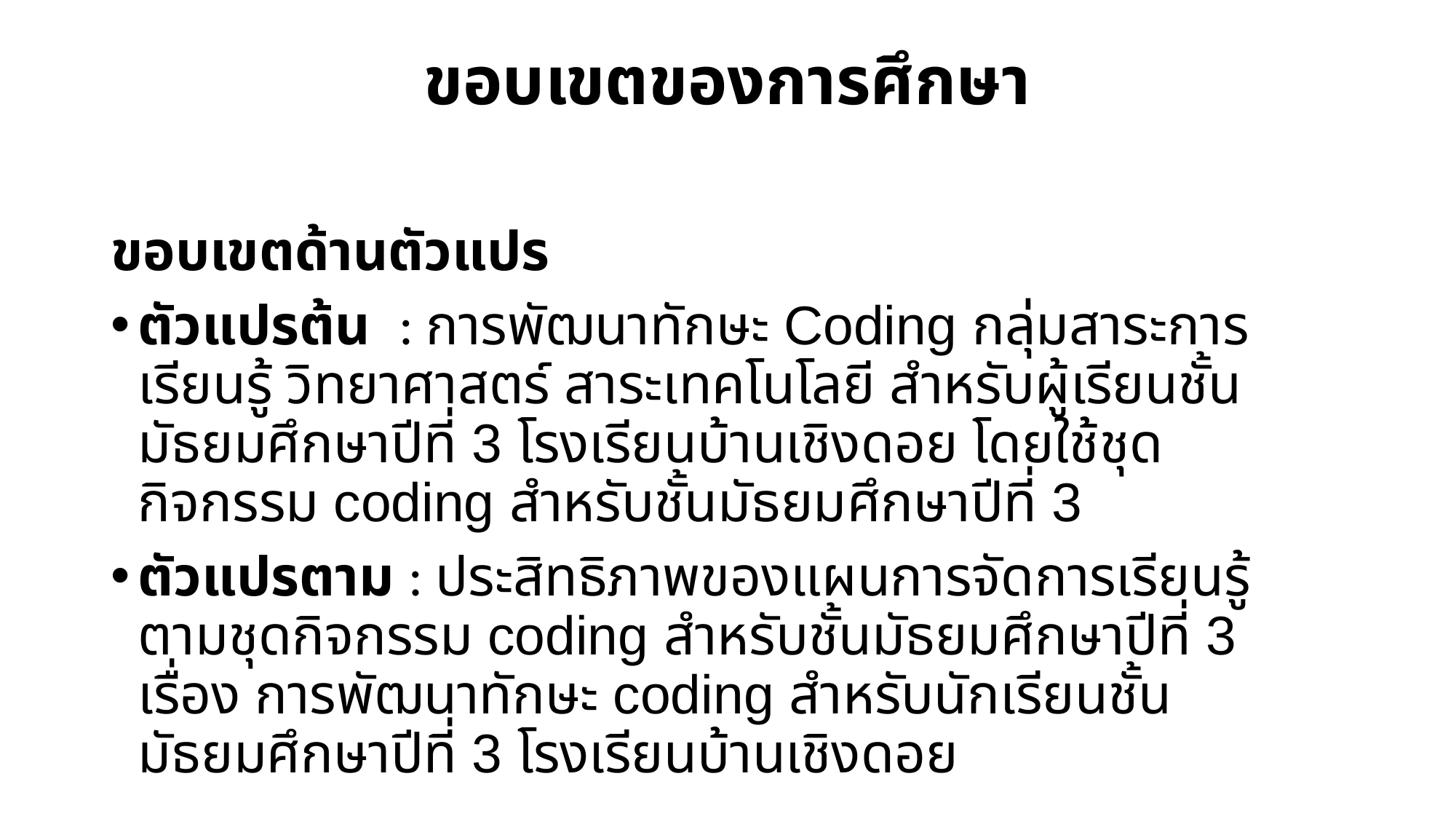

# ขอบเขตของการศึกษา
ขอบเขตด้านตัวแปร
ตัวแปรต้น  : การพัฒนาทักษะ Coding กลุ่มสาระการเรียนรู้ วิทยาศาสตร์ สาระเทคโนโลยี สำหรับผู้เรียนชั้นมัธยมศึกษาปีที่ 3 โรงเรียนบ้านเชิงดอย โดยใช้ชุดกิจกรรม coding สำหรับชั้นมัธยมศึกษาปีที่ 3
ตัวแปรตาม : ประสิทธิภาพของแผนการจัดการเรียนรู้ ตามชุดกิจกรรม coding สำหรับชั้นมัธยมศึกษาปีที่ 3 เรื่อง การพัฒนาทักษะ coding สำหรับนักเรียนชั้นมัธยมศึกษาปีที่ 3 โรงเรียนบ้านเชิงดอย